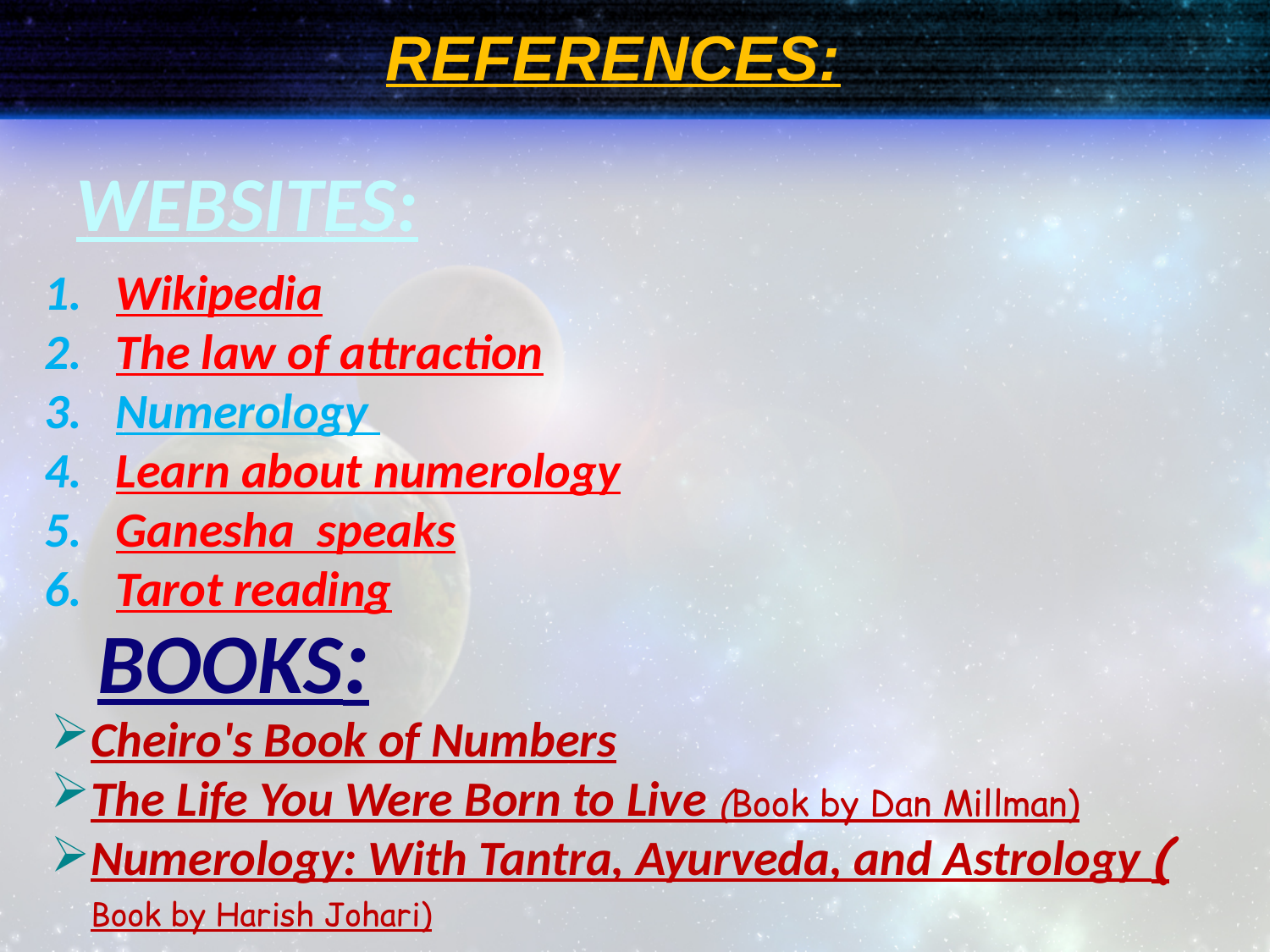

# REFERENCES:
WEBSITES:
Wikipedia
The law of attraction
Numerology
Learn about numerology
Ganesha  speaks
Tarot reading

BOOKS:
Cheiro's Book of Numbers
The Life You Were Born to Live (Book by Dan Millman)
Numerology: With Tantra, Ayurveda, and Astrology (Book by Harish Johari)